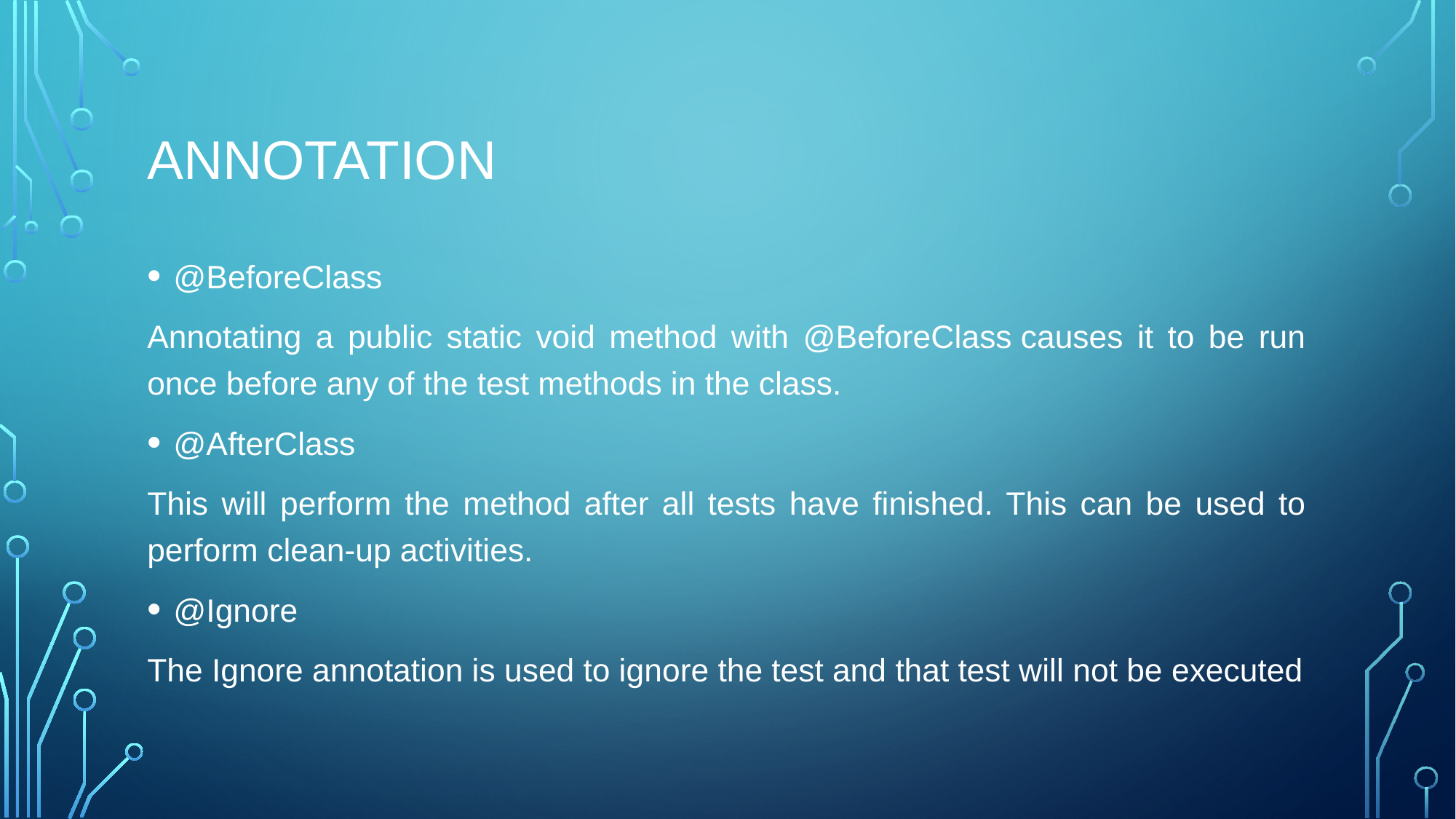

# Annotation
@BeforeClass
Annotating a public static void method with @BeforeClass causes it to be run once before any of the test methods in the class.
@AfterClass
This will perform the method after all tests have finished. This can be used to perform clean-up activities.
@Ignore
The Ignore annotation is used to ignore the test and that test will not be executed